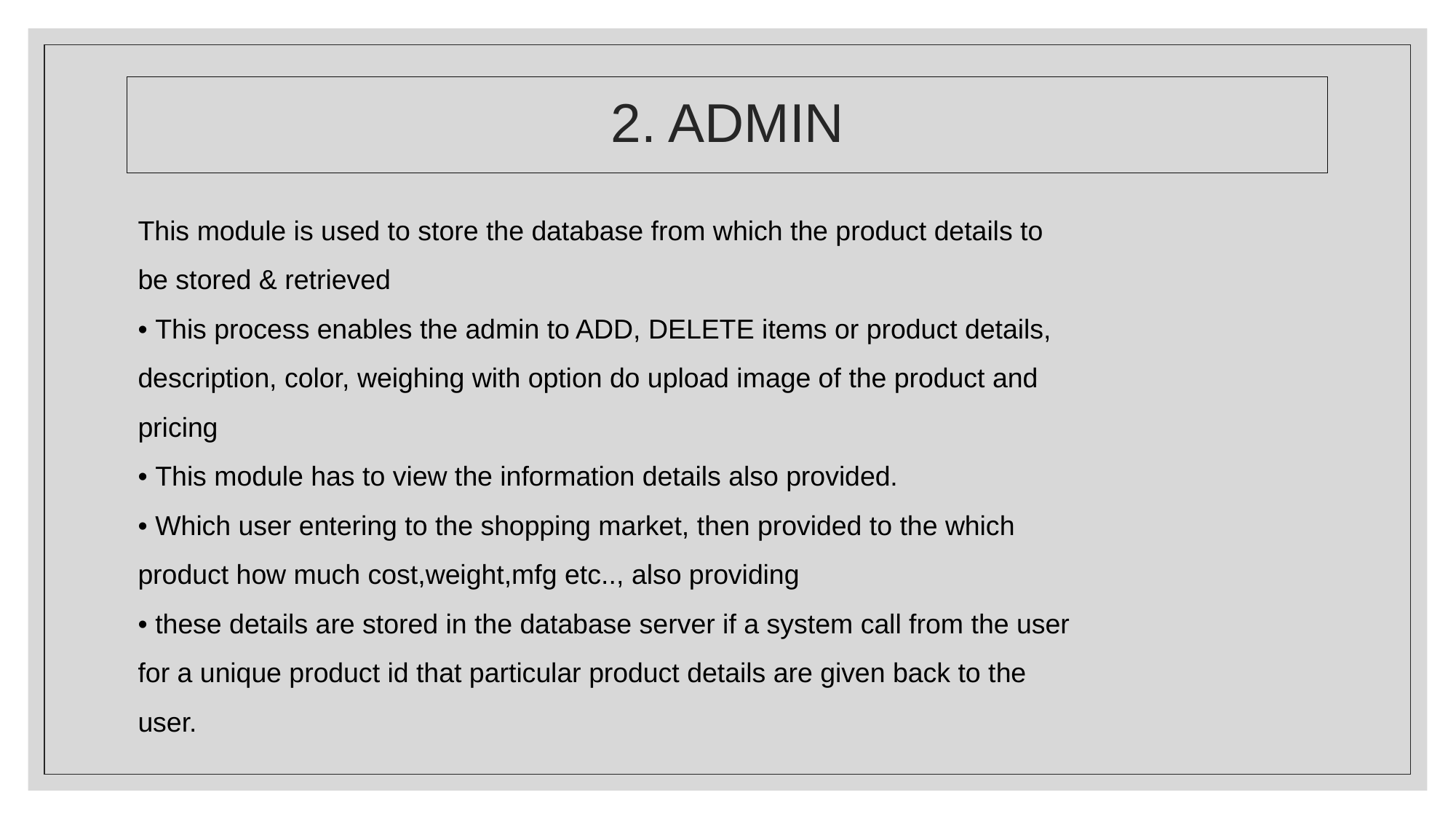

# 2. ADMIN
This module is used to store the database from which the product details to
be stored & retrieved
• This process enables the admin to ADD, DELETE items or product details,
description, color, weighing with option do upload image of the product and
pricing
• This module has to view the information details also provided.
• Which user entering to the shopping market, then provided to the which
product how much cost,weight,mfg etc.., also providing
• these details are stored in the database server if a system call from the user
for a unique product id that particular product details are given back to the
user.